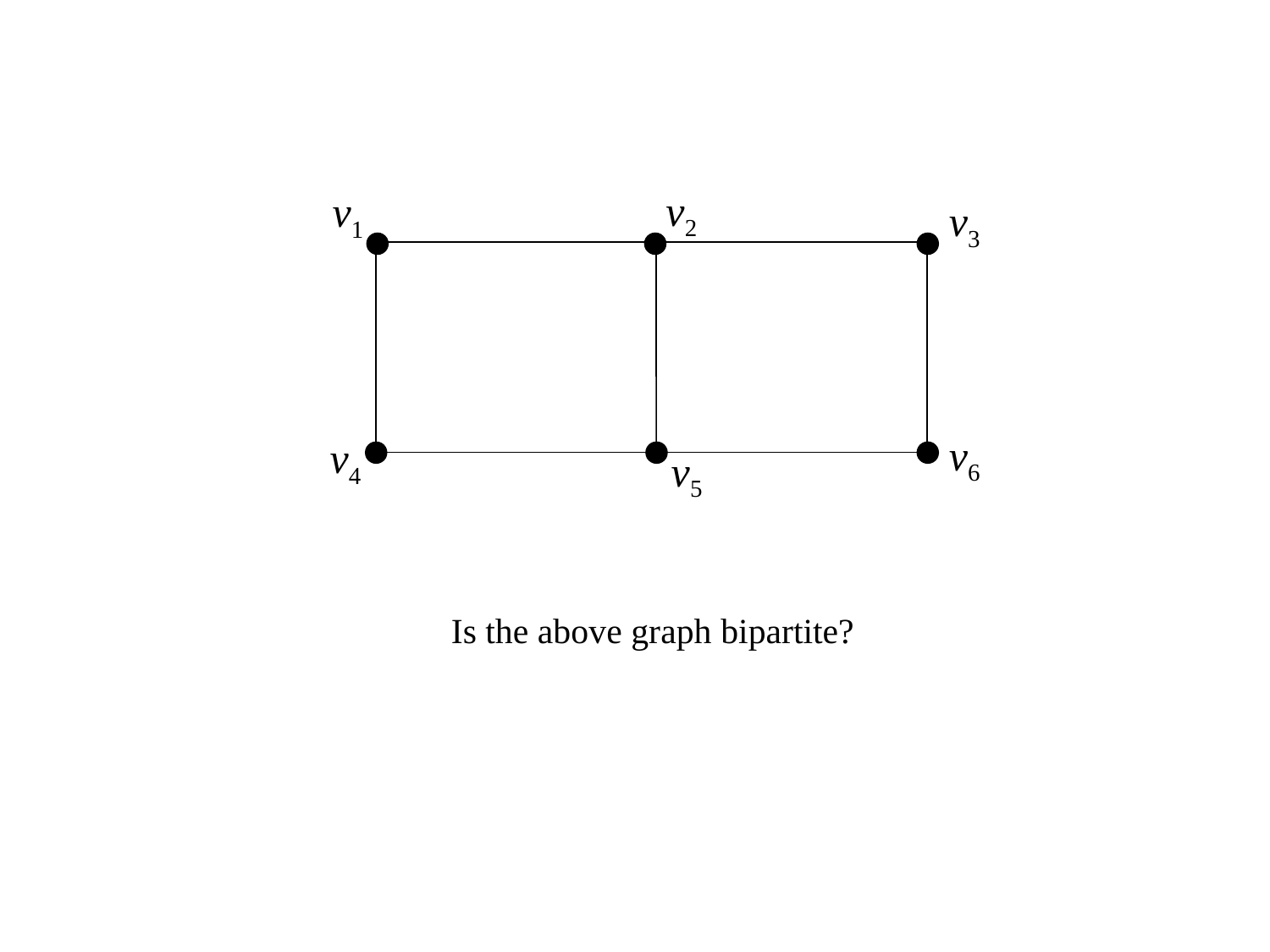

v2
v1
v3

v6
v4
v5

Is the above graph bipartite?